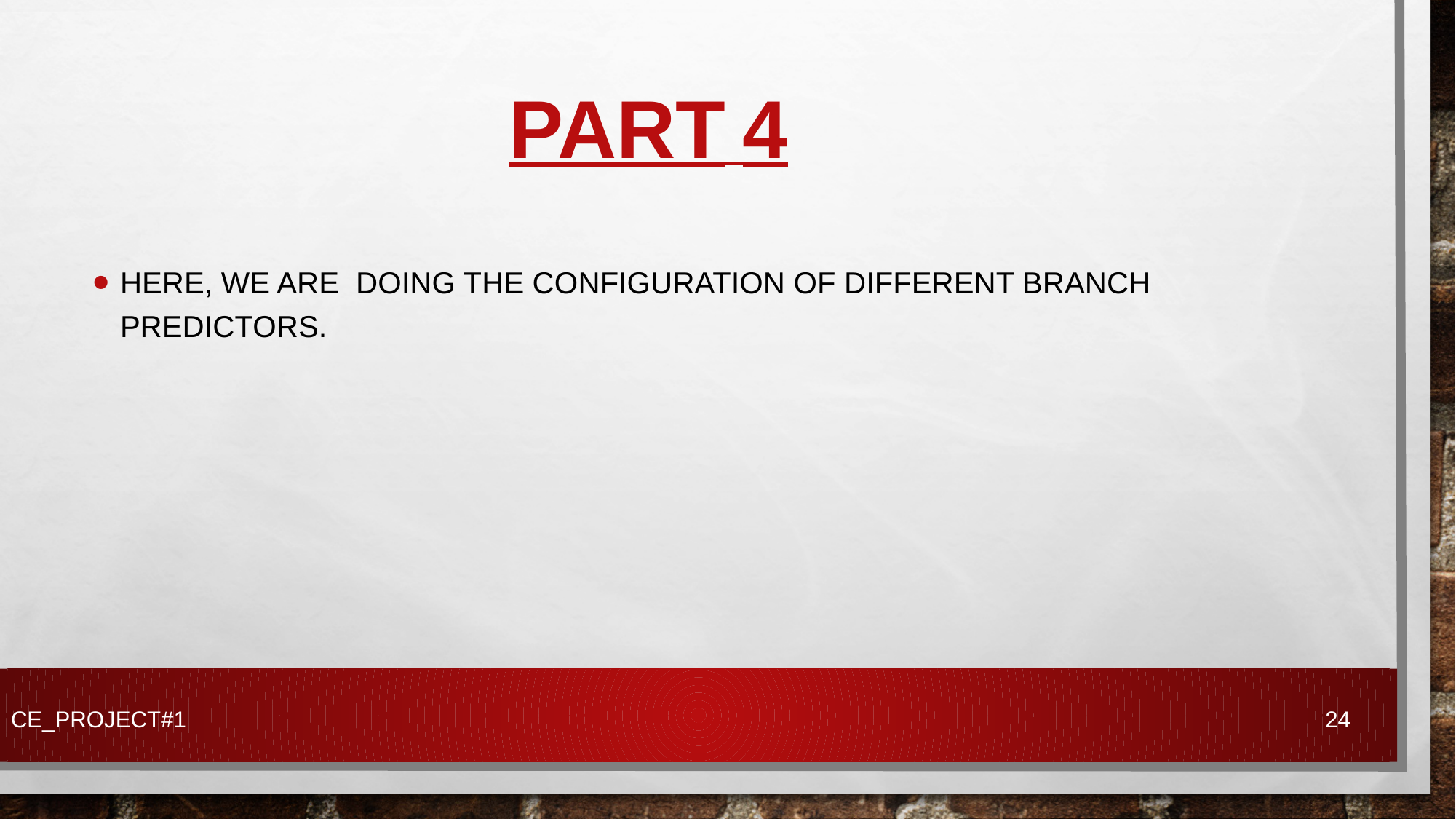

# PART 4
Here, we are  doing the configuration of different Branch Predictors.

CE_PROJECT#1
24